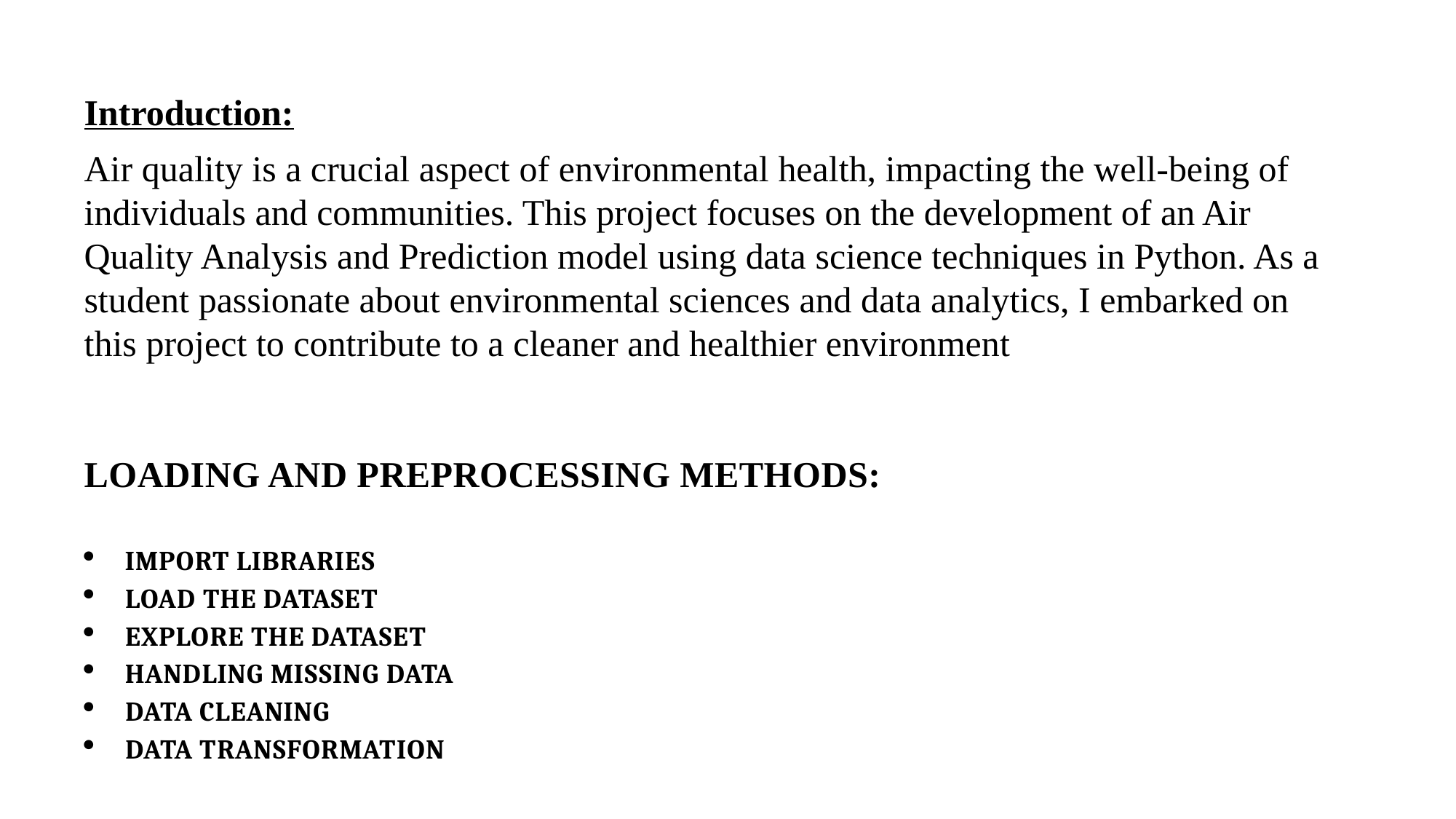

Introduction:
Air quality is a crucial aspect of environmental health, impacting the well-being of individuals and communities. This project focuses on the development of an Air Quality Analysis and Prediction model using data science techniques in Python. As a student passionate about environmental sciences and data analytics, I embarked on this project to contribute to a cleaner and healthier environment

Loading and Preprocessing Methods:

Import Libraries
Load the Dataset
Explore the Dataset
Handling Missing Data
Data Cleaning
Data Transformation